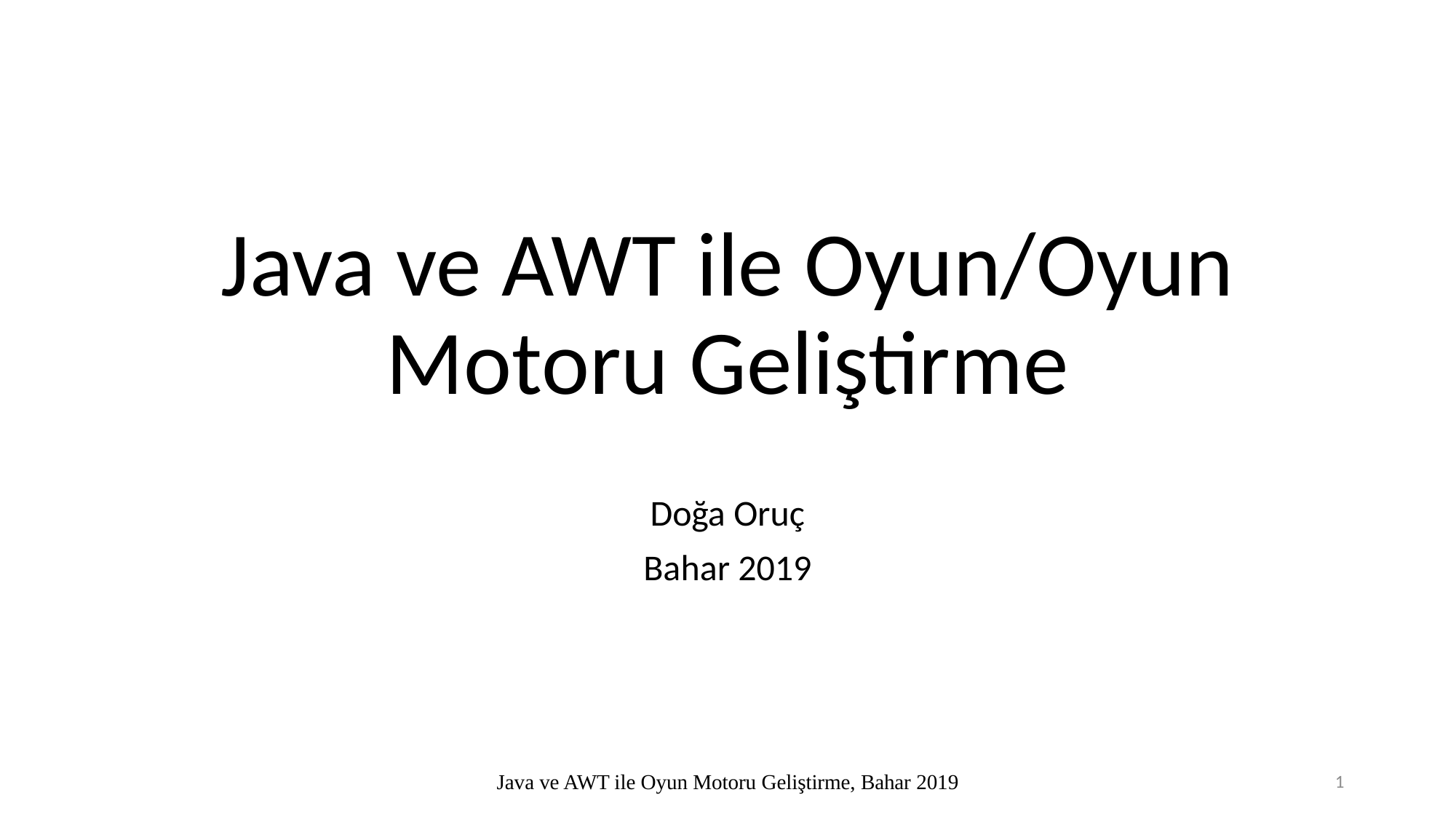

# Java ve AWT ile Oyun/Oyun Motoru Geliştirme

Doğa Oruç
Bahar 2019
Java ve AWT ile Oyun Motoru Geliştirme, Bahar 2019
1